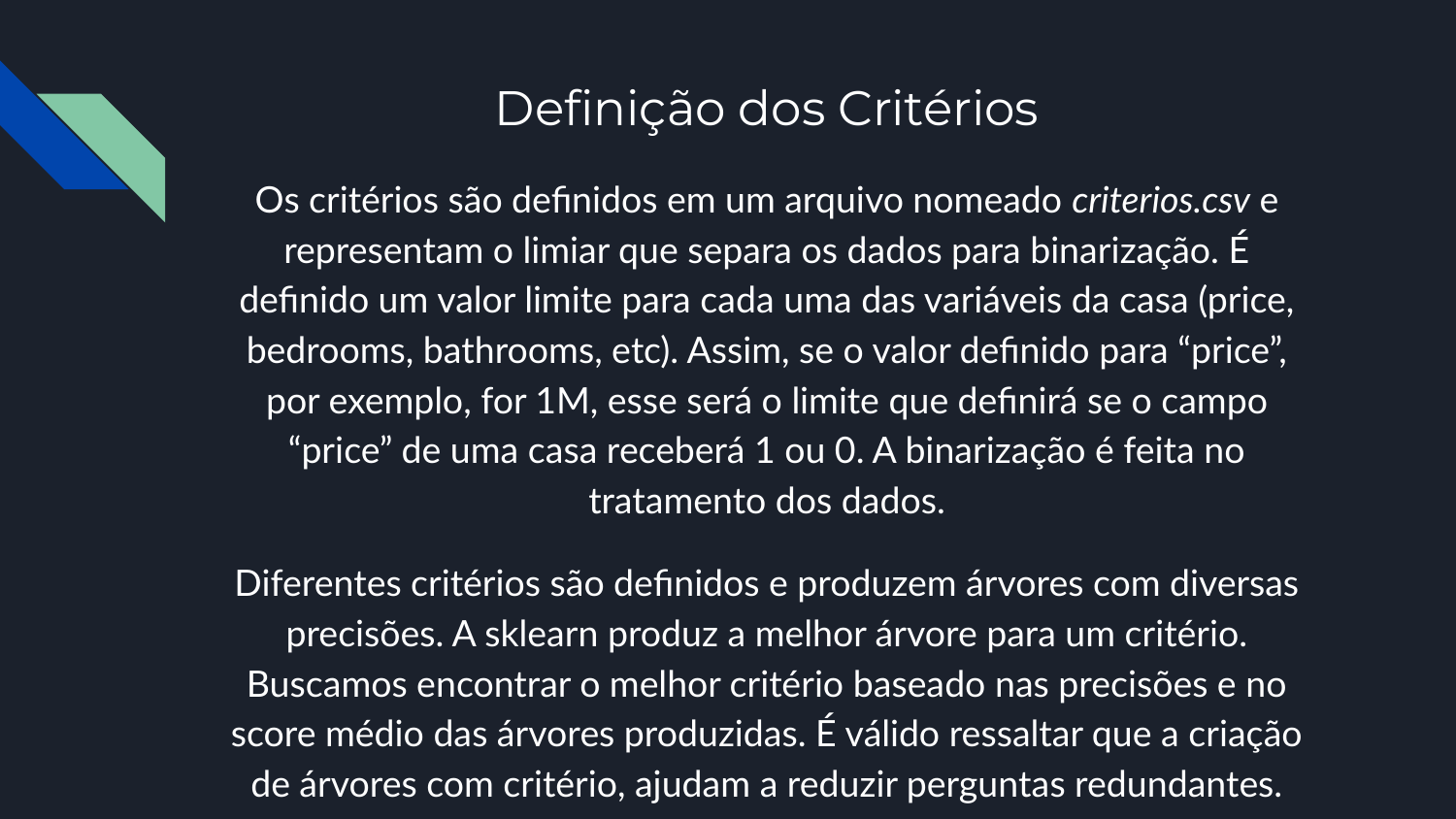

# Definição dos Critérios
Os critérios são definidos em um arquivo nomeado criterios.csv e representam o limiar que separa os dados para binarização. É definido um valor limite para cada uma das variáveis da casa (price, bedrooms, bathrooms, etc). Assim, se o valor definido para “price”, por exemplo, for 1M, esse será o limite que definirá se o campo “price” de uma casa receberá 1 ou 0. A binarização é feita no tratamento dos dados.
Diferentes critérios são definidos e produzem árvores com diversas precisões. A sklearn produz a melhor árvore para um critério. Buscamos encontrar o melhor critério baseado nas precisões e no score médio das árvores produzidas. É válido ressaltar que a criação de árvores com critério, ajudam a reduzir perguntas redundantes.